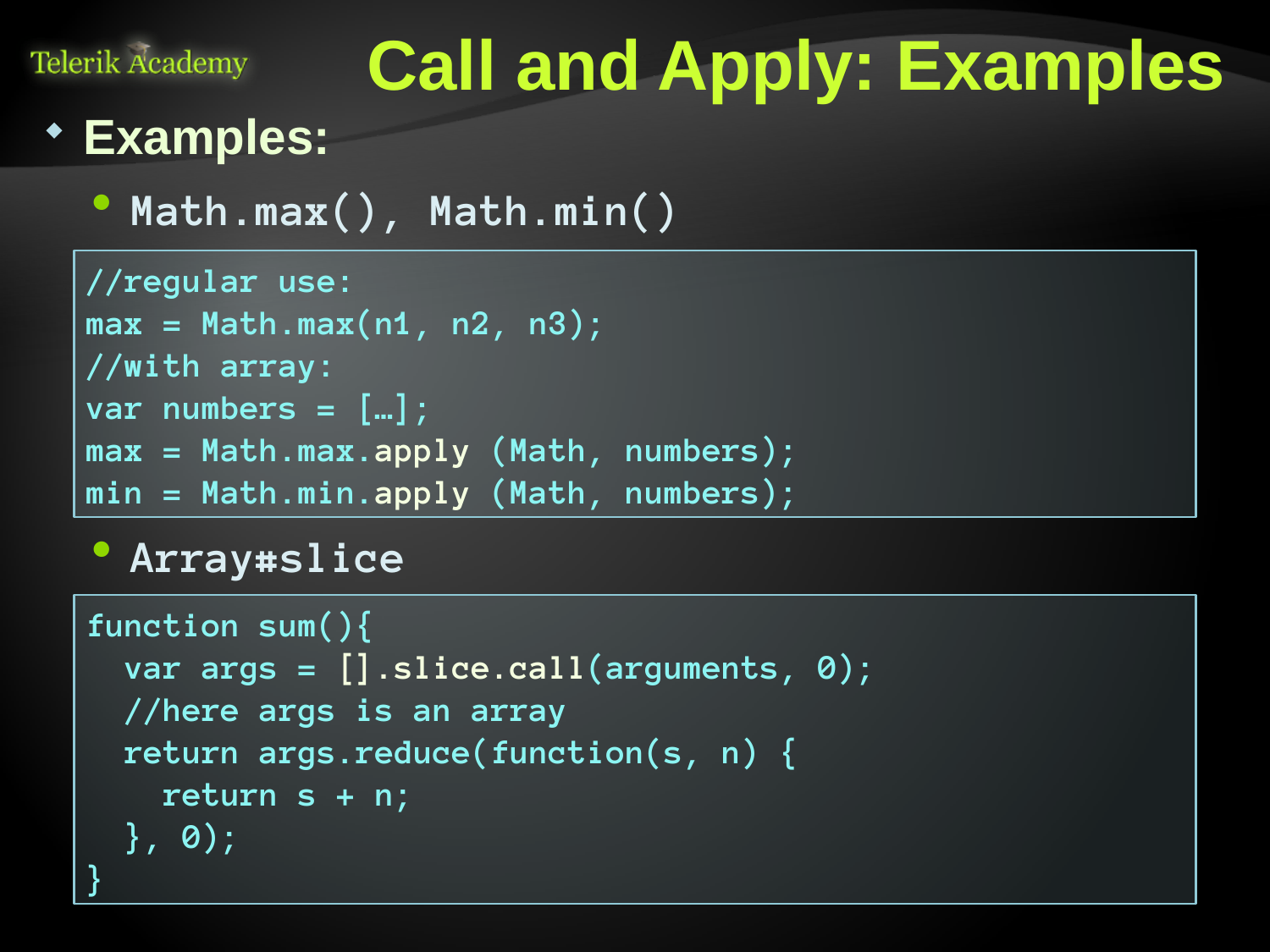

# Call and Apply: Examples
Examples:
Math.max(), Math.min()
//regular use:
max = Math.max(n1, n2, n3);
//with array:
var numbers = […];
max = Math.max.apply (Math, numbers);
min = Math.min.apply (Math, numbers);
Array#slice
function sum(){
  var args = [].slice.call(arguments, 0);
  //here args is an array
  return args.reduce(function(s, n) {
    return s + n;
  }, 0);
}